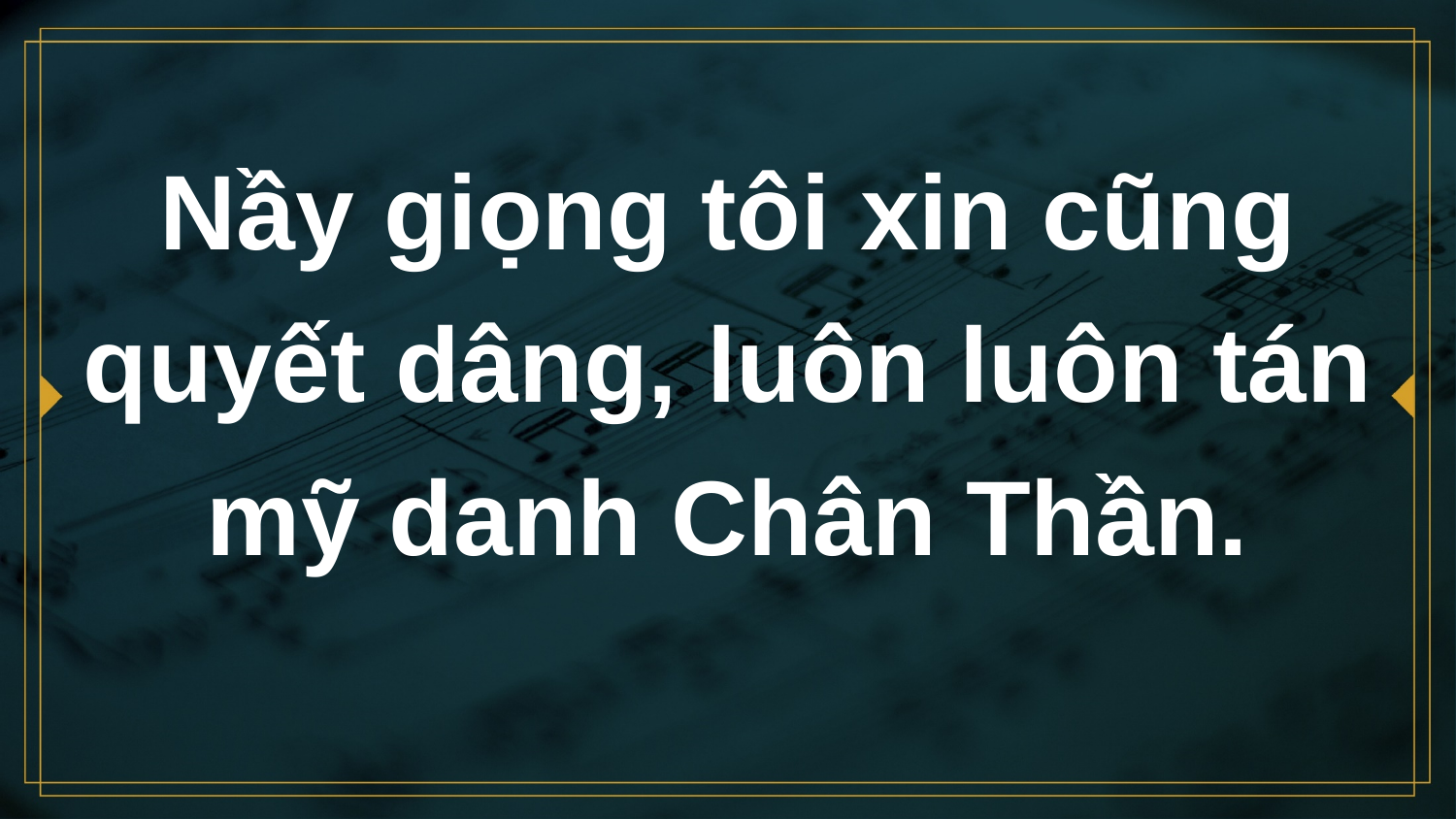

# Nầy giọng tôi xin cũng quyết dâng, luôn luôn tán mỹ danh Chân Thần.